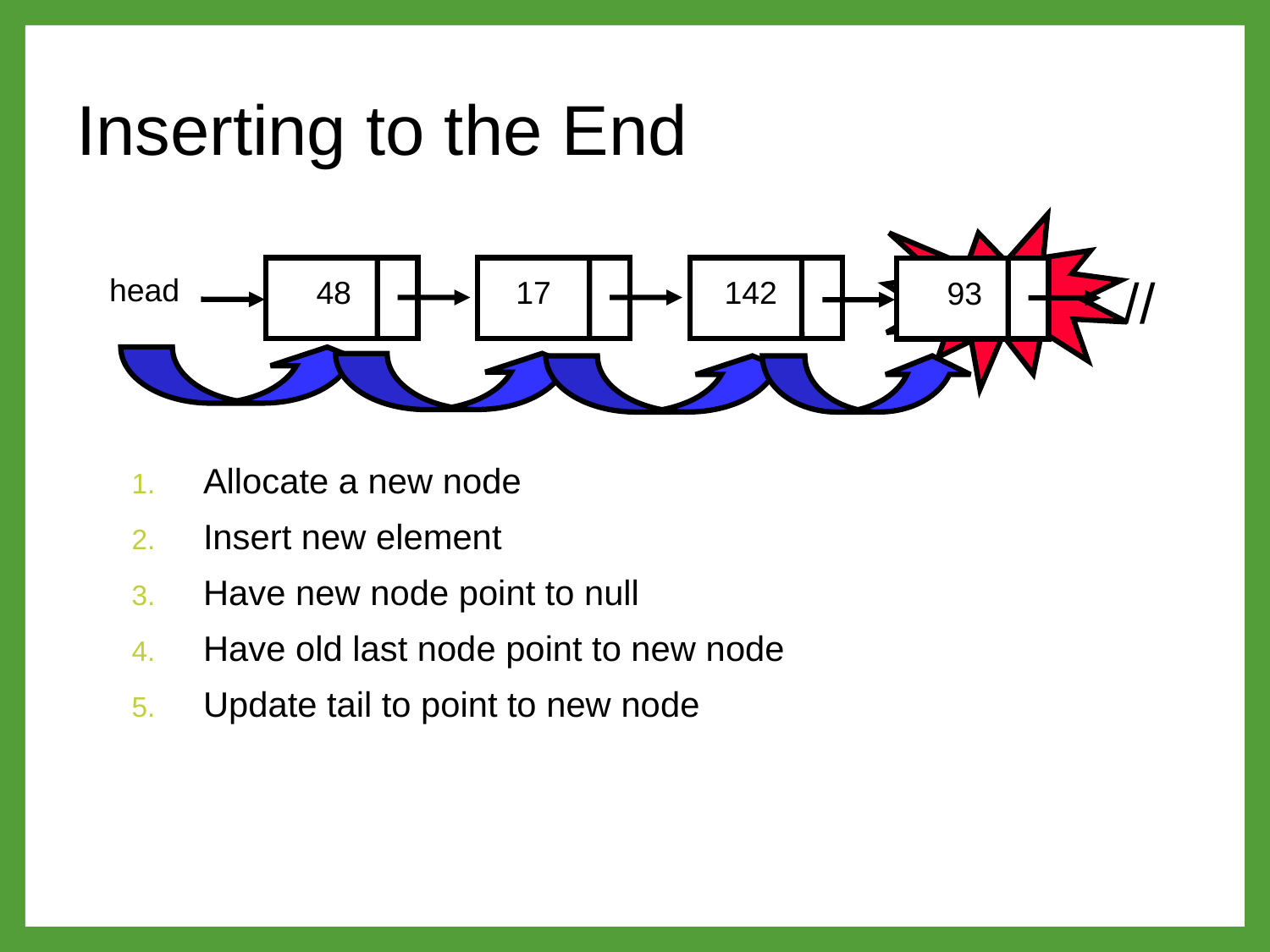

# Inserting to the End

93
//
//
head
48
17
142

Allocate a new node
Insert new element
Have new node point to null
Have old last node point to new node
Update tail to point to new node